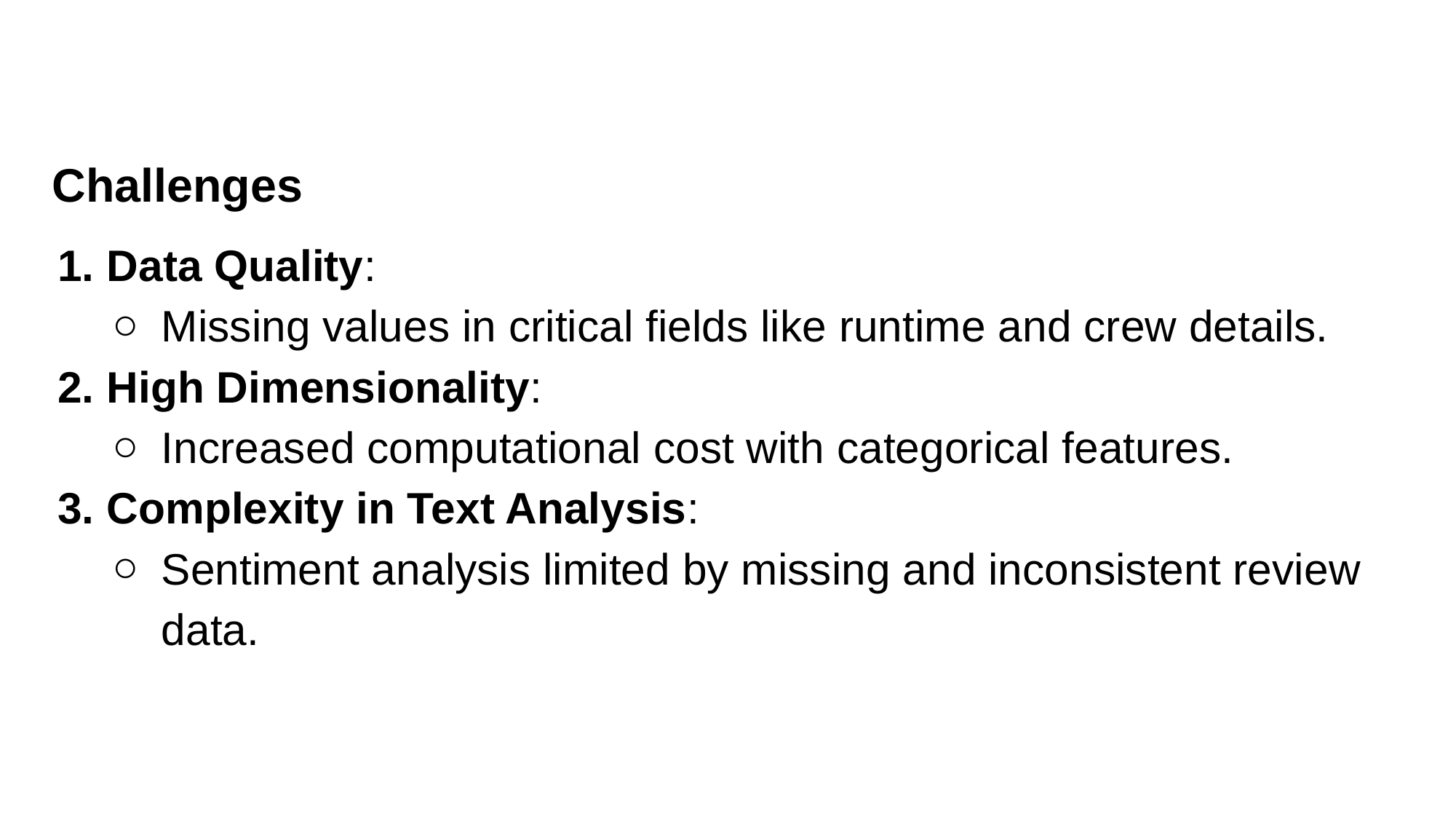

Challenges
Data Quality:
Missing values in critical fields like runtime and crew details.
High Dimensionality:
Increased computational cost with categorical features.
Complexity in Text Analysis:
Sentiment analysis limited by missing and inconsistent review data.